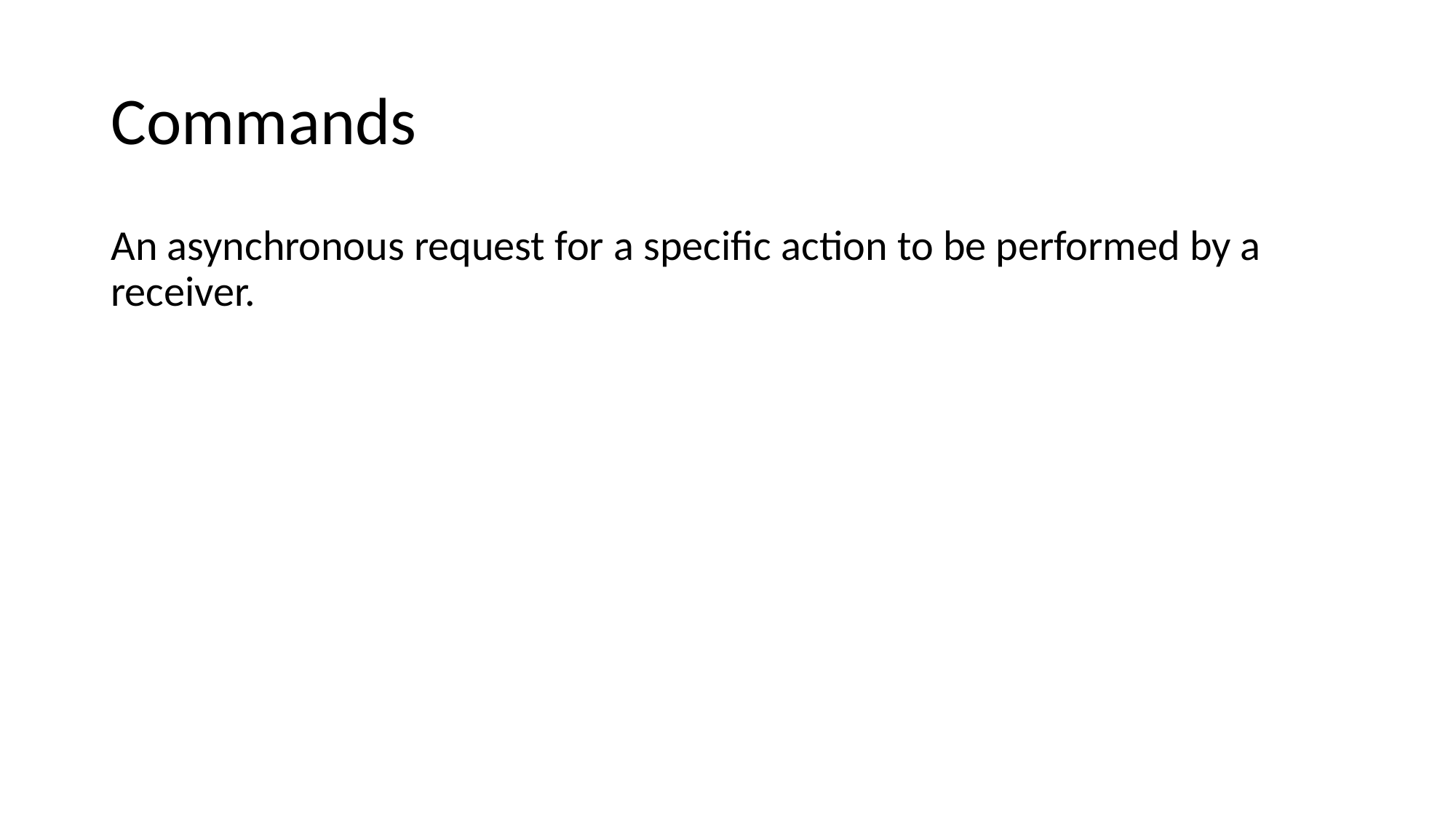

# Commands
An asynchronous request for a specific action to be performed by a receiver.